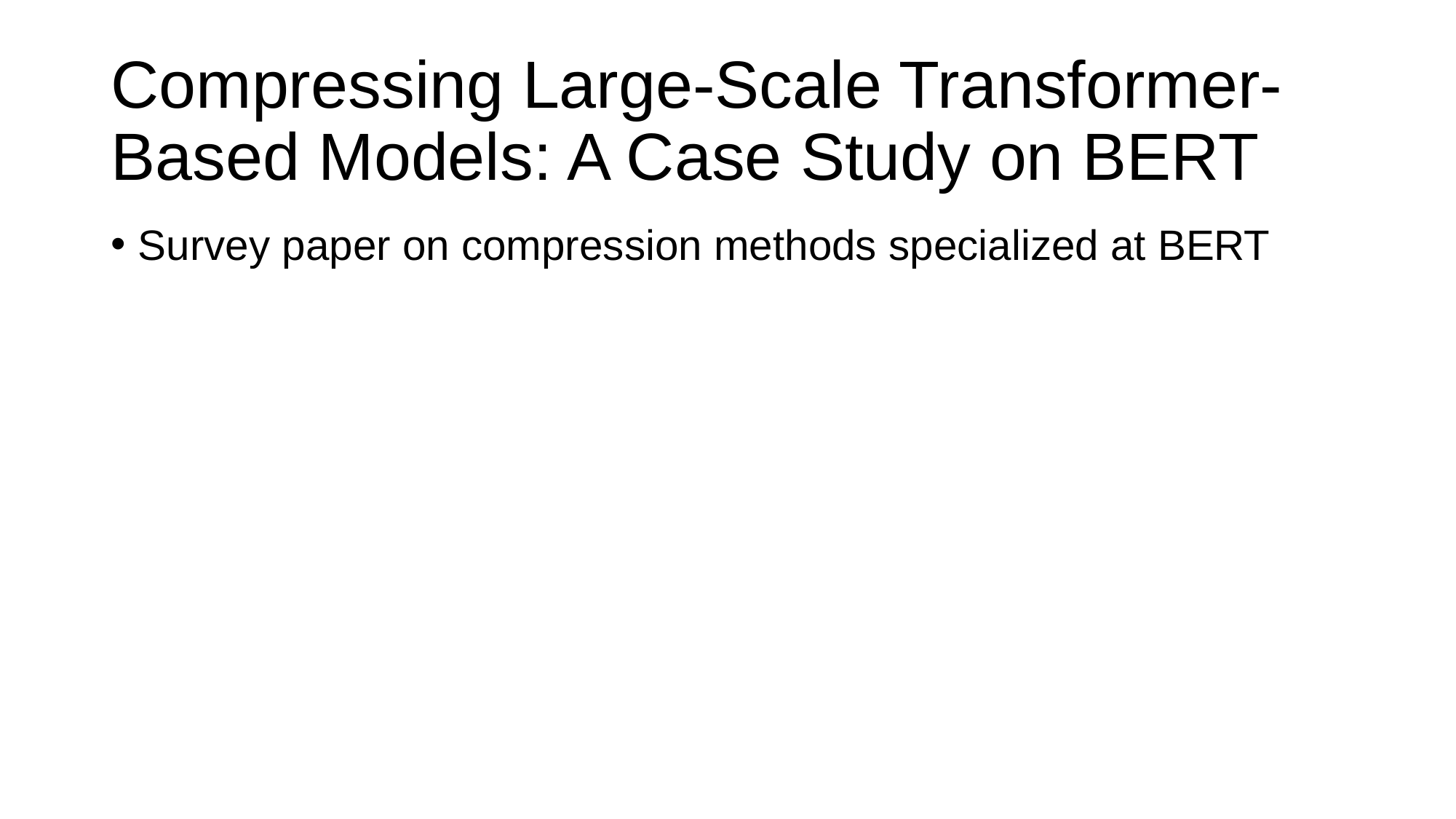

# Compressing Large-Scale Transformer-Based Models: A Case Study on BERT
Survey paper on compression methods specialized at BERT